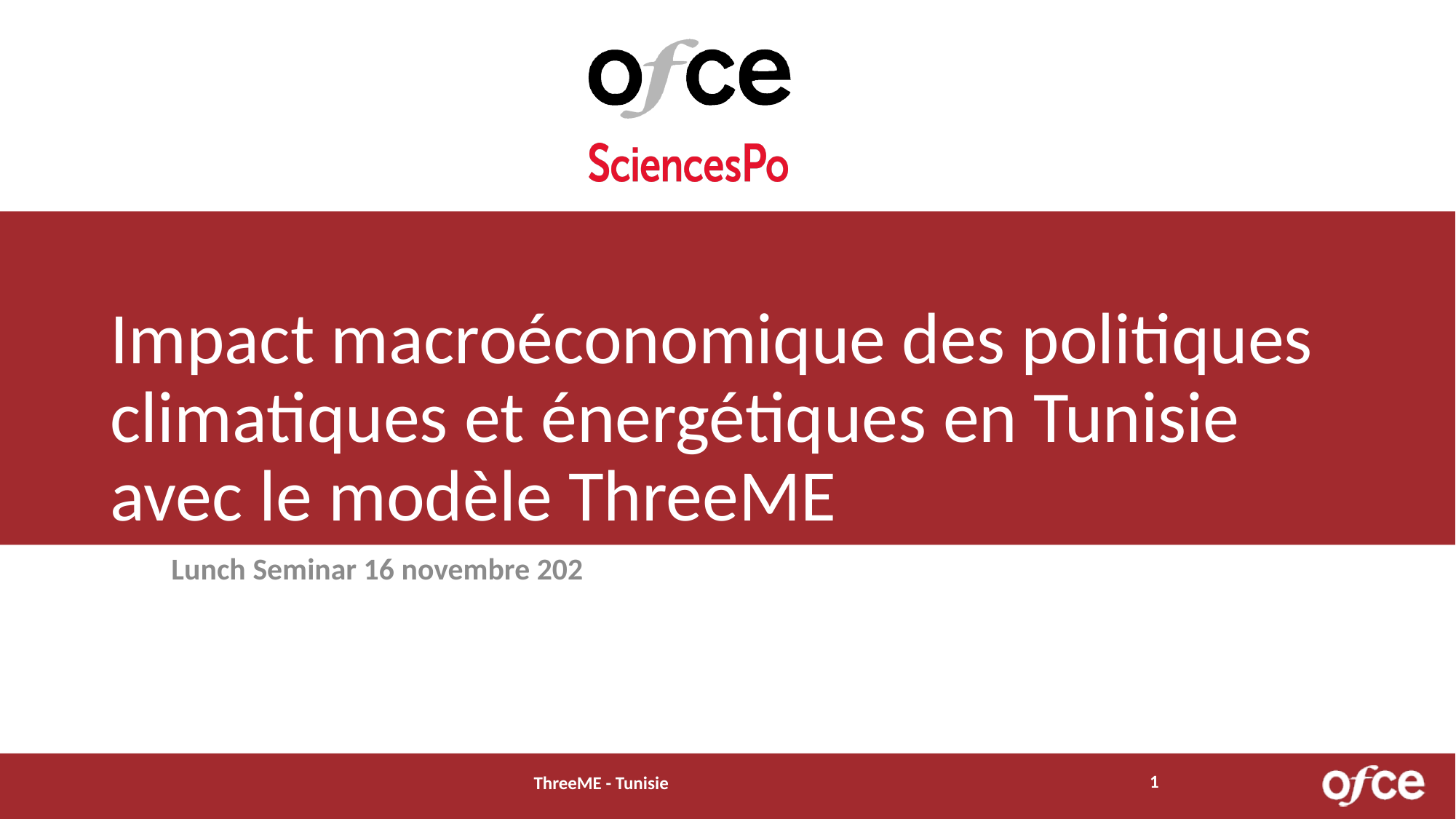

# Impact macroéconomique des politiques climatiques et énergétiques en Tunisie avec le modèle ThreeME
Lunch Seminar 16 novembre 202

1
ThreeME - Tunisie